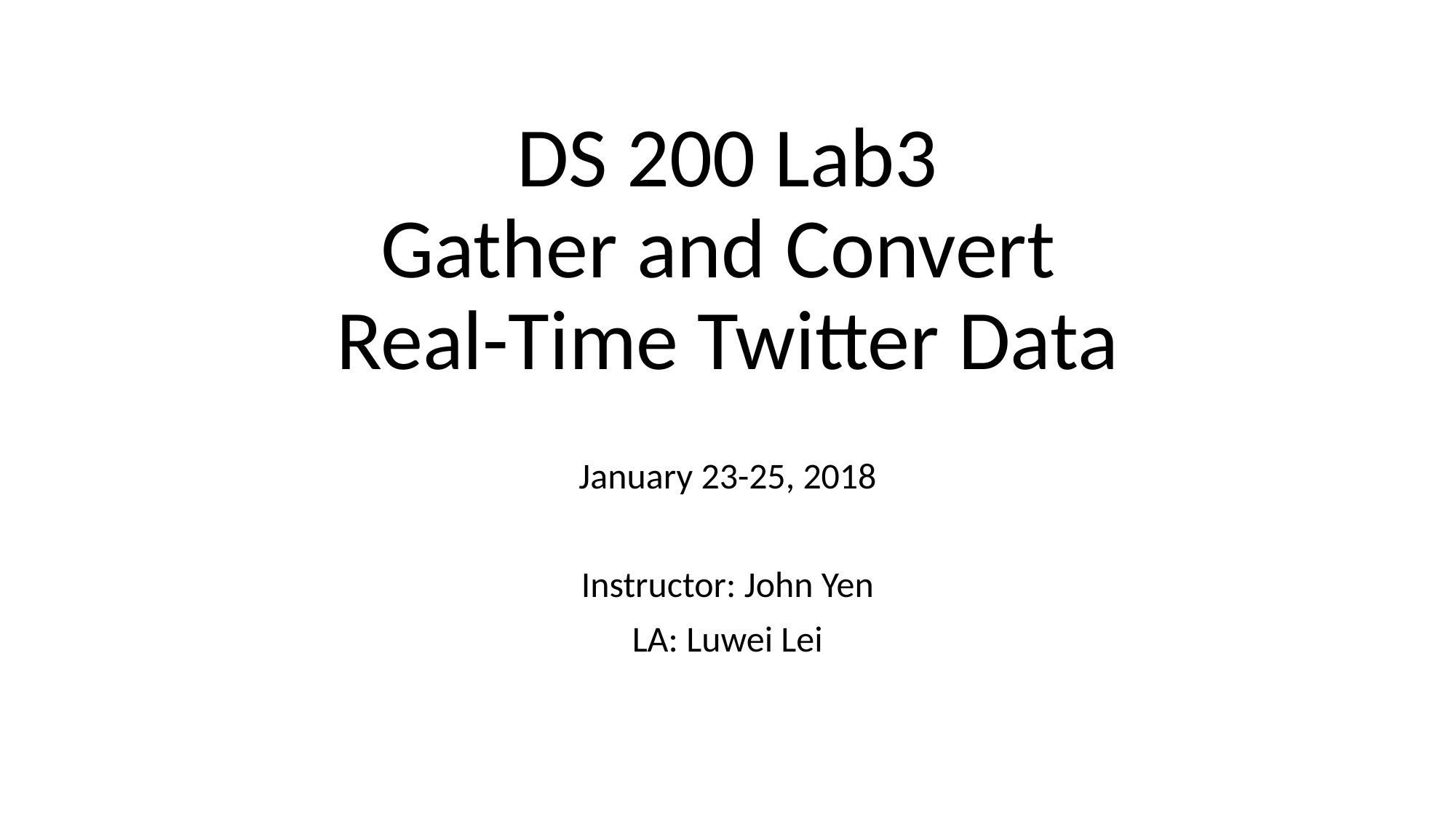

# DS 200 Lab3 Gather and Convert Real-Time Twitter Data
January 23-25, 2018

Instructor: John Yen
LA: Luwei Lei